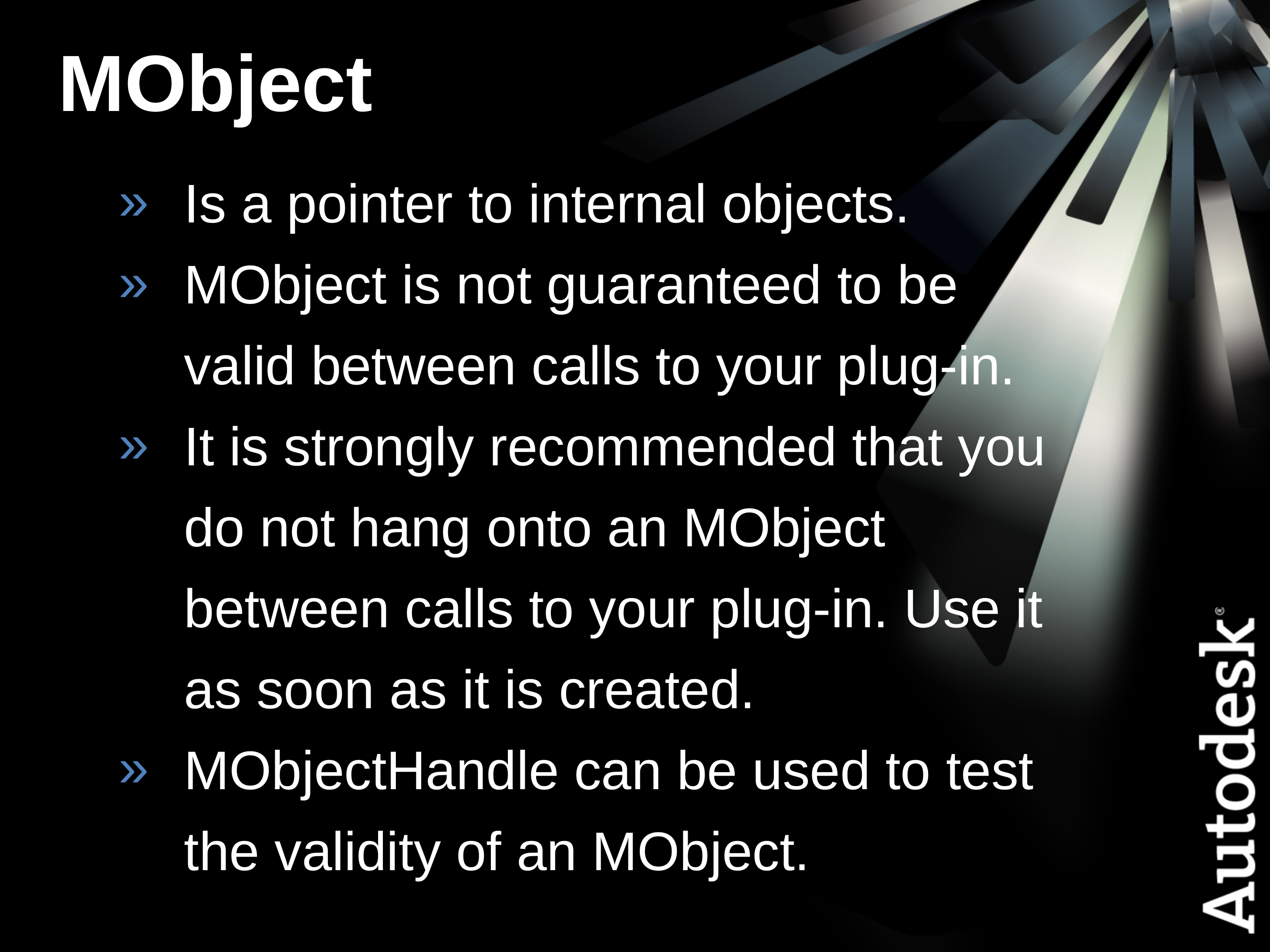

MObject
Is a pointer to internal objects.
MObject is not guaranteed to be valid between calls to your plug-in.
It is strongly recommended that you do not hang onto an MObject between calls to your plug-in. Use it as soon as it is created.
MObjectHandle can be used to test the validity of an MObject.